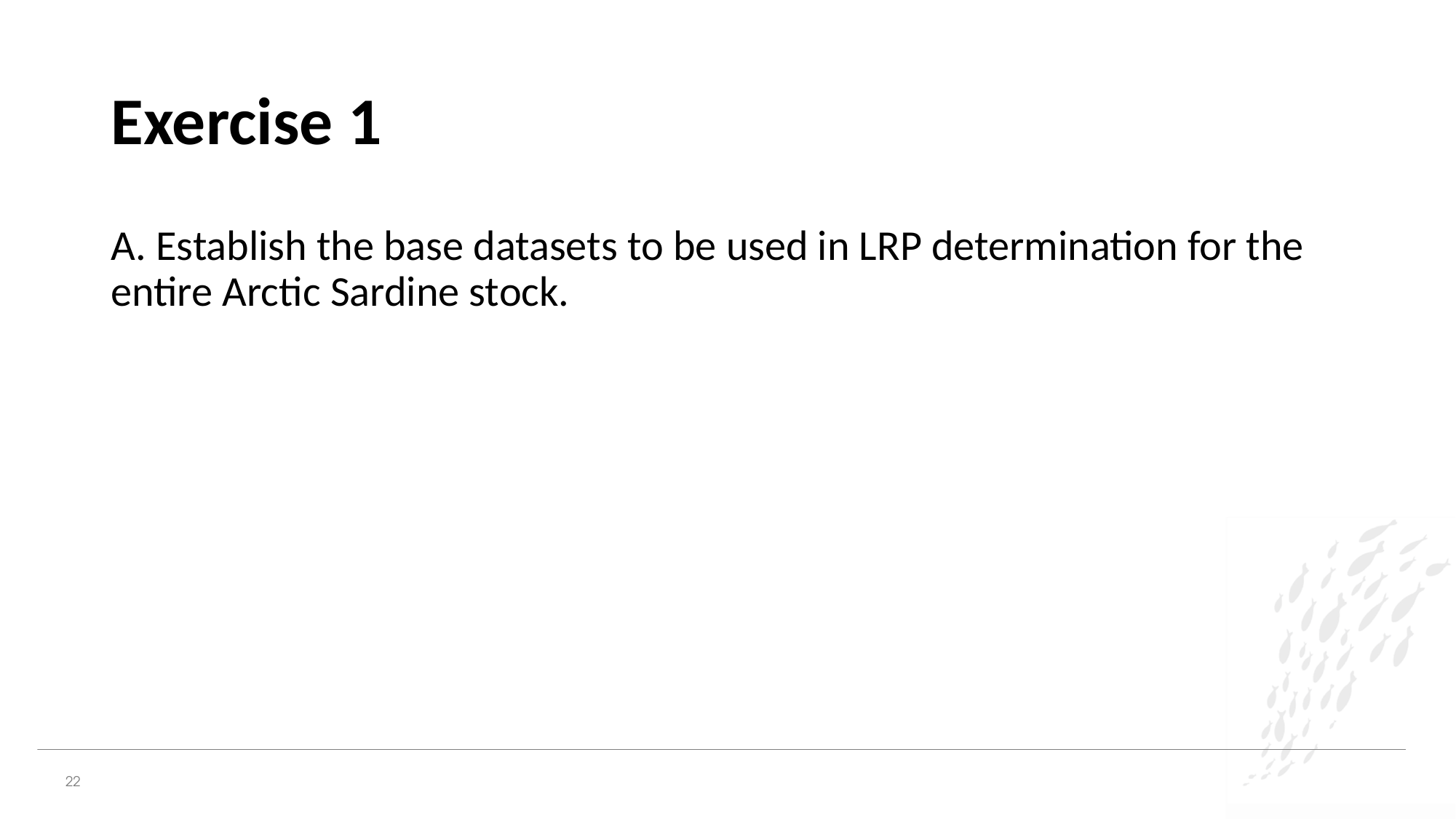

# Exercise 1
A. Establish the base datasets to be used in LRP determination for the entire Arctic Sardine stock.